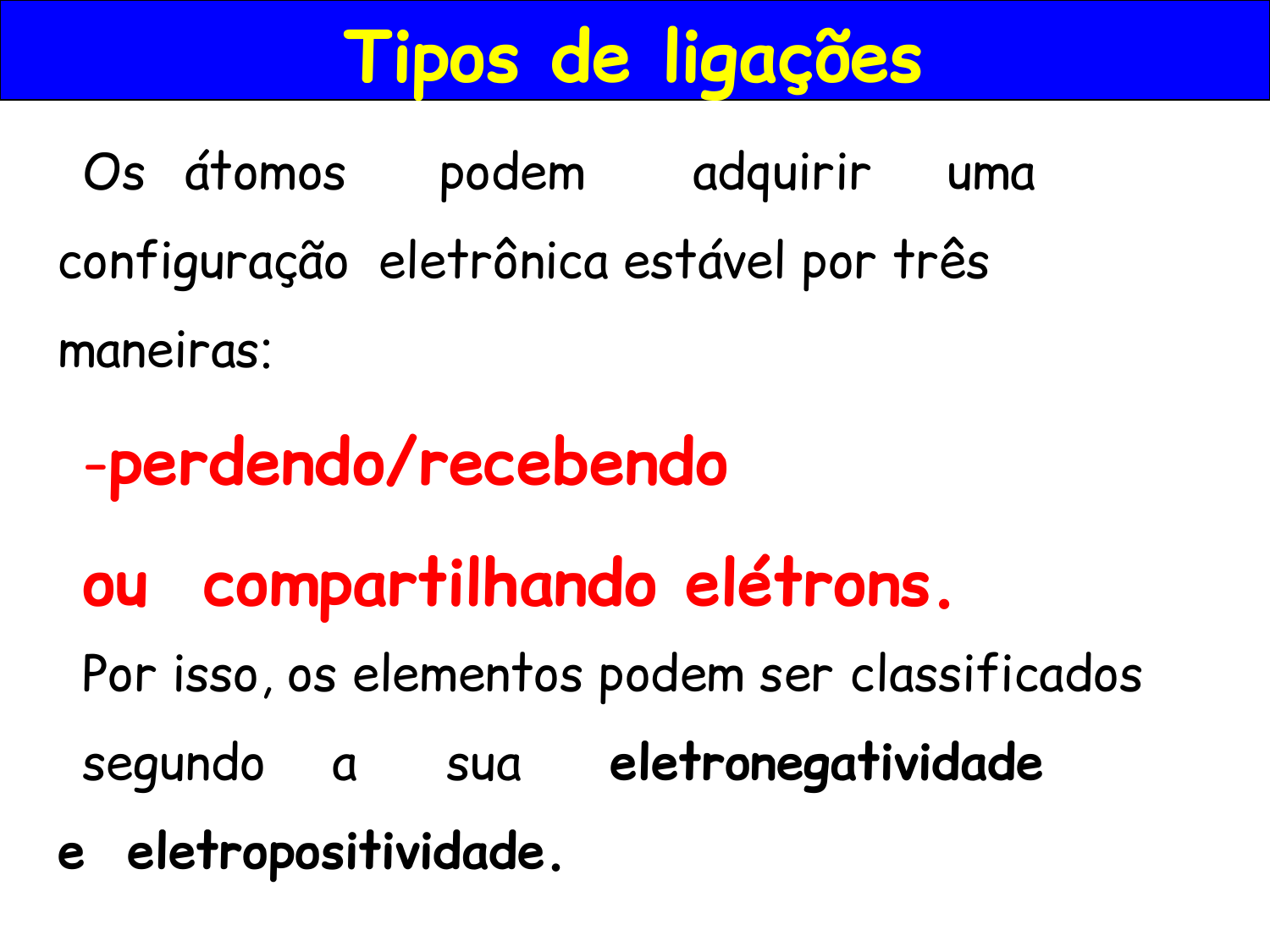

# Tipos de ligações
Os	átomos	podem	adquirir	uma	configuração  eletrônica estável por três maneiras:
-perdendo/recebendo
ou  compartilhando elétrons.
Por isso, os elementos podem ser classificados
segundo	a	sua	eletronegatividade	e  eletropositividade.